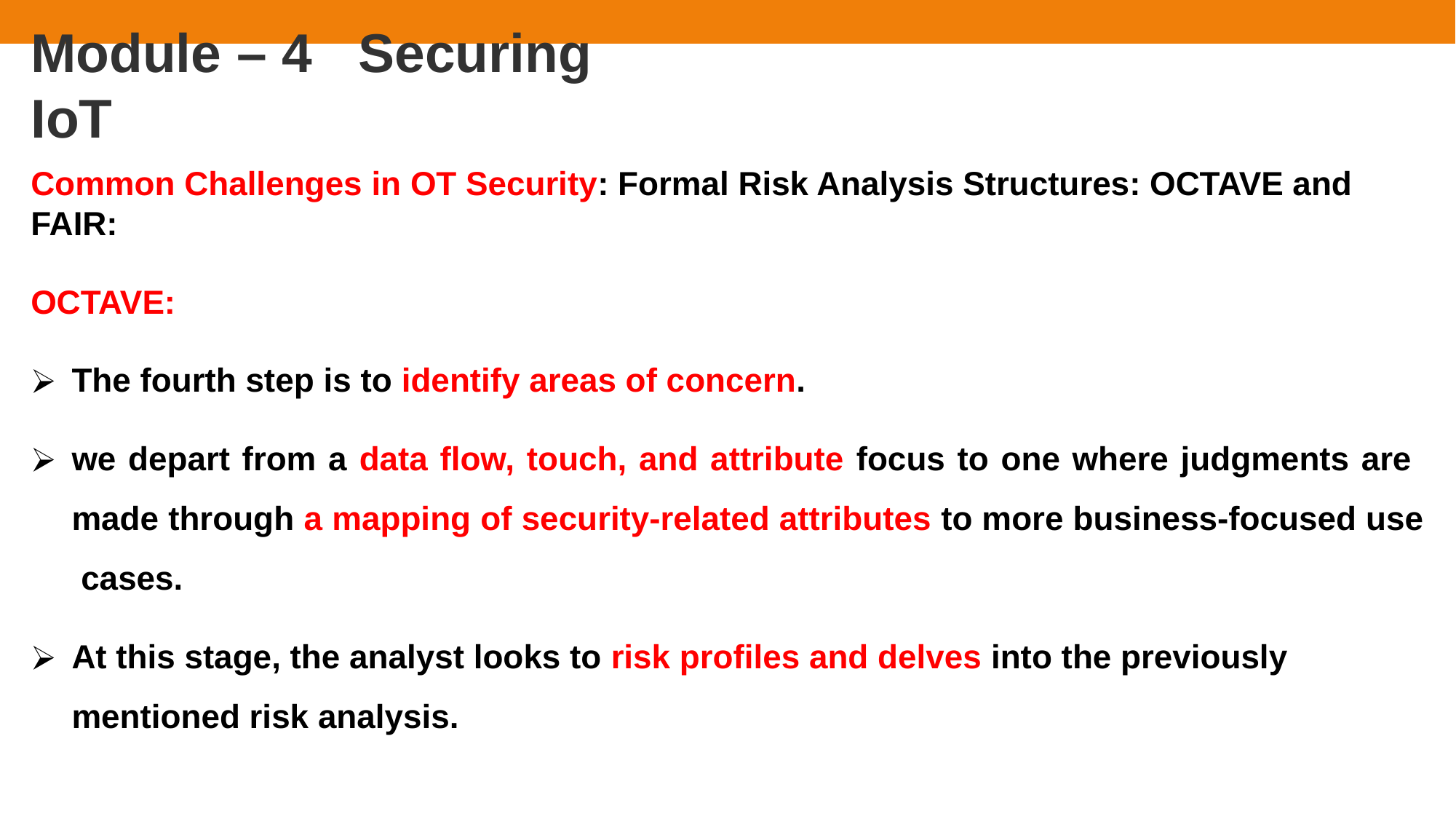

# Module – 4	Securing IoT
Common Challenges in OT Security: Formal Risk Analysis Structures: OCTAVE and FAIR:
OCTAVE:
The fourth step is to identify areas of concern.
we depart from a data flow, touch, and attribute focus to one where judgments are  made through a mapping of security-related attributes to more business-focused use  cases.
At this stage, the analyst looks to risk profiles and delves into the previously
mentioned risk analysis.